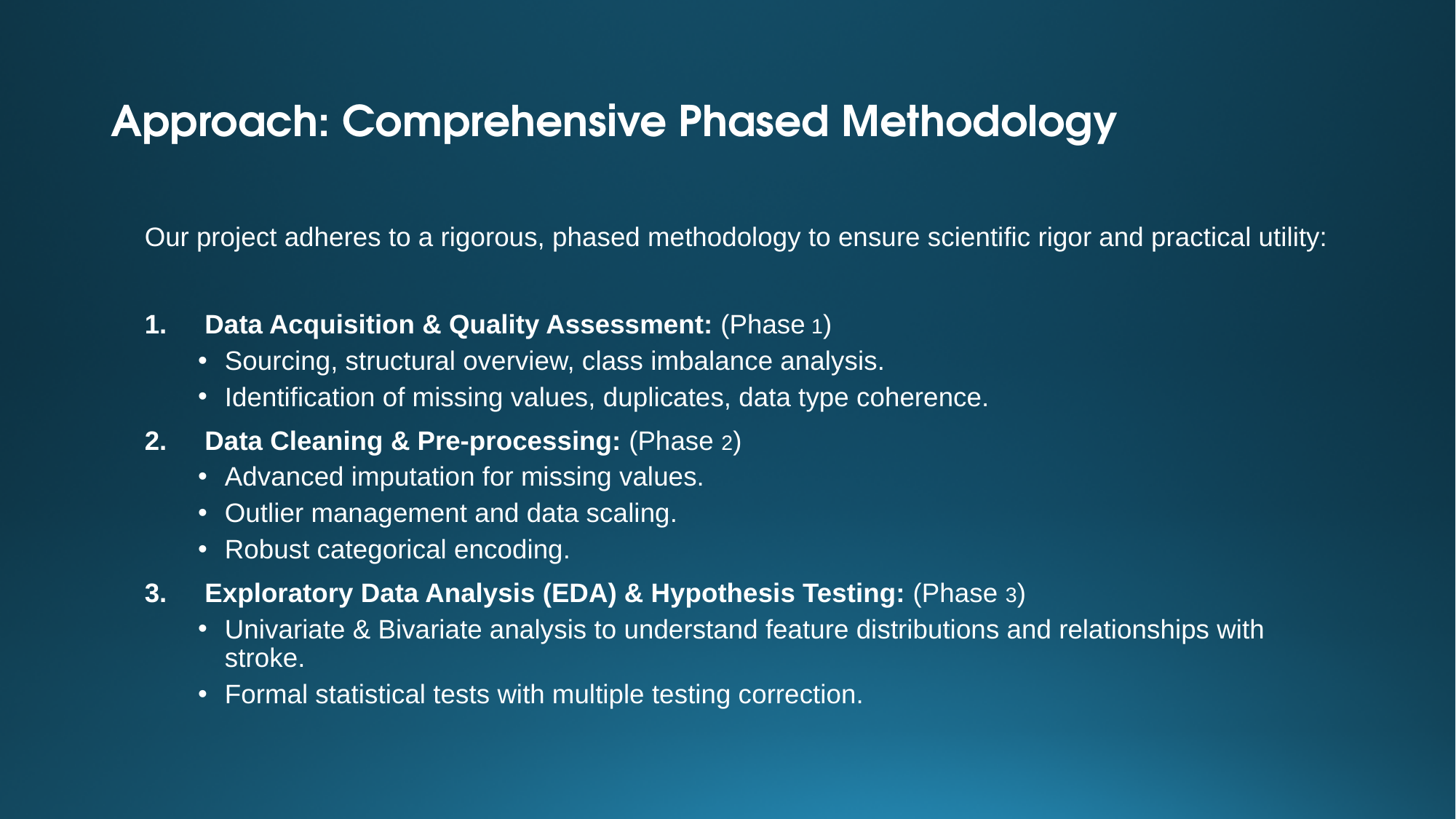

# Approach: Comprehensive Phased Methodology
Our project adheres to a rigorous, phased methodology to ensure scientific rigor and practical utility:

Data Acquisition & Quality Assessment: (Phase 1)
Sourcing, structural overview, class imbalance analysis.
Identification of missing values, duplicates, data type coherence.
Data Cleaning & Pre-processing: (Phase 2)
Advanced imputation for missing values.
Outlier management and data scaling.
Robust categorical encoding.
Exploratory Data Analysis (EDA) & Hypothesis Testing: (Phase 3)
Univariate & Bivariate analysis to understand feature distributions and relationships with stroke.
Formal statistical tests with multiple testing correction.